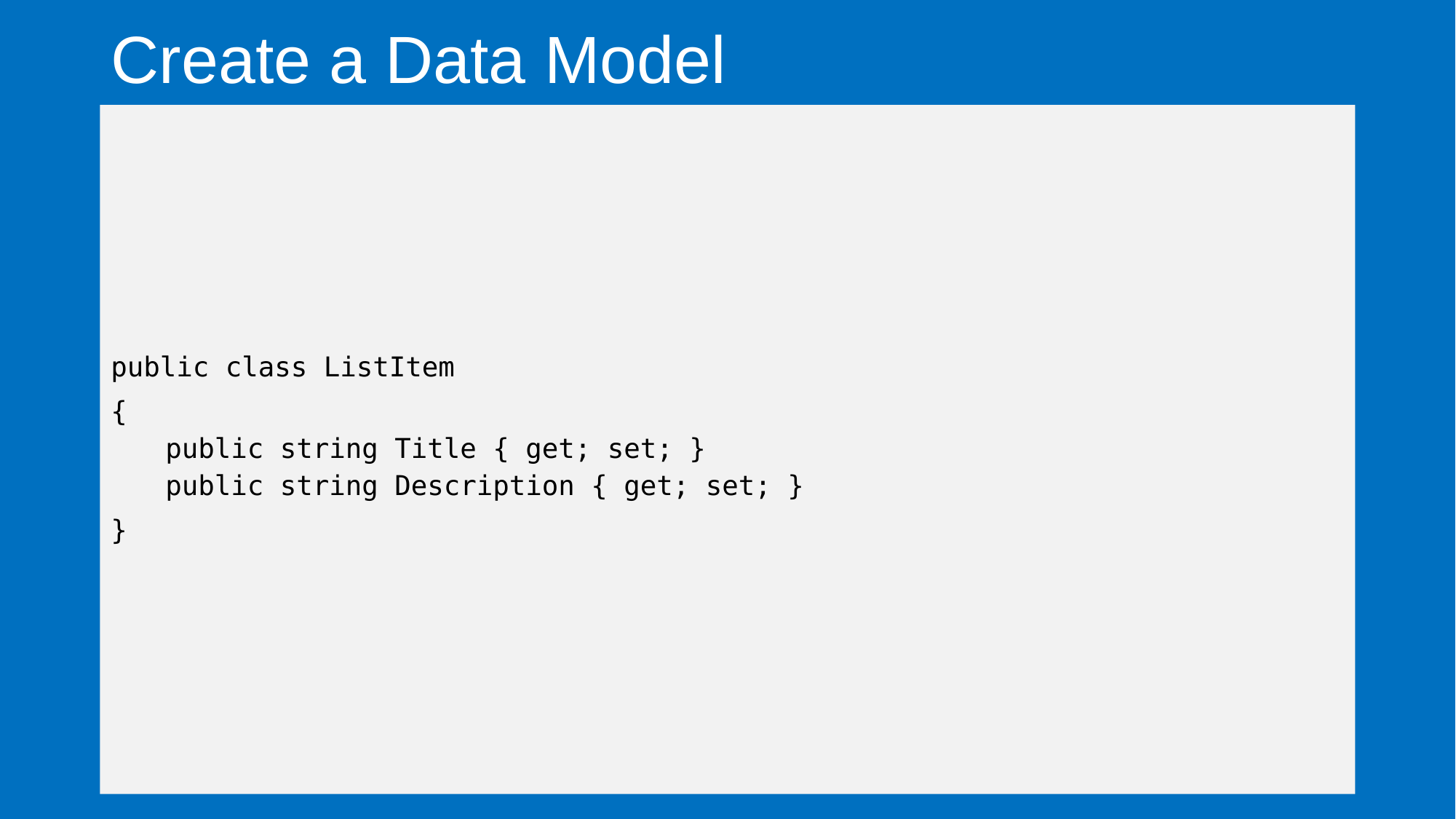

# Create a Data Model
public class ListItem
{
public string Title { get; set; }
public string Description { get; set; }
}